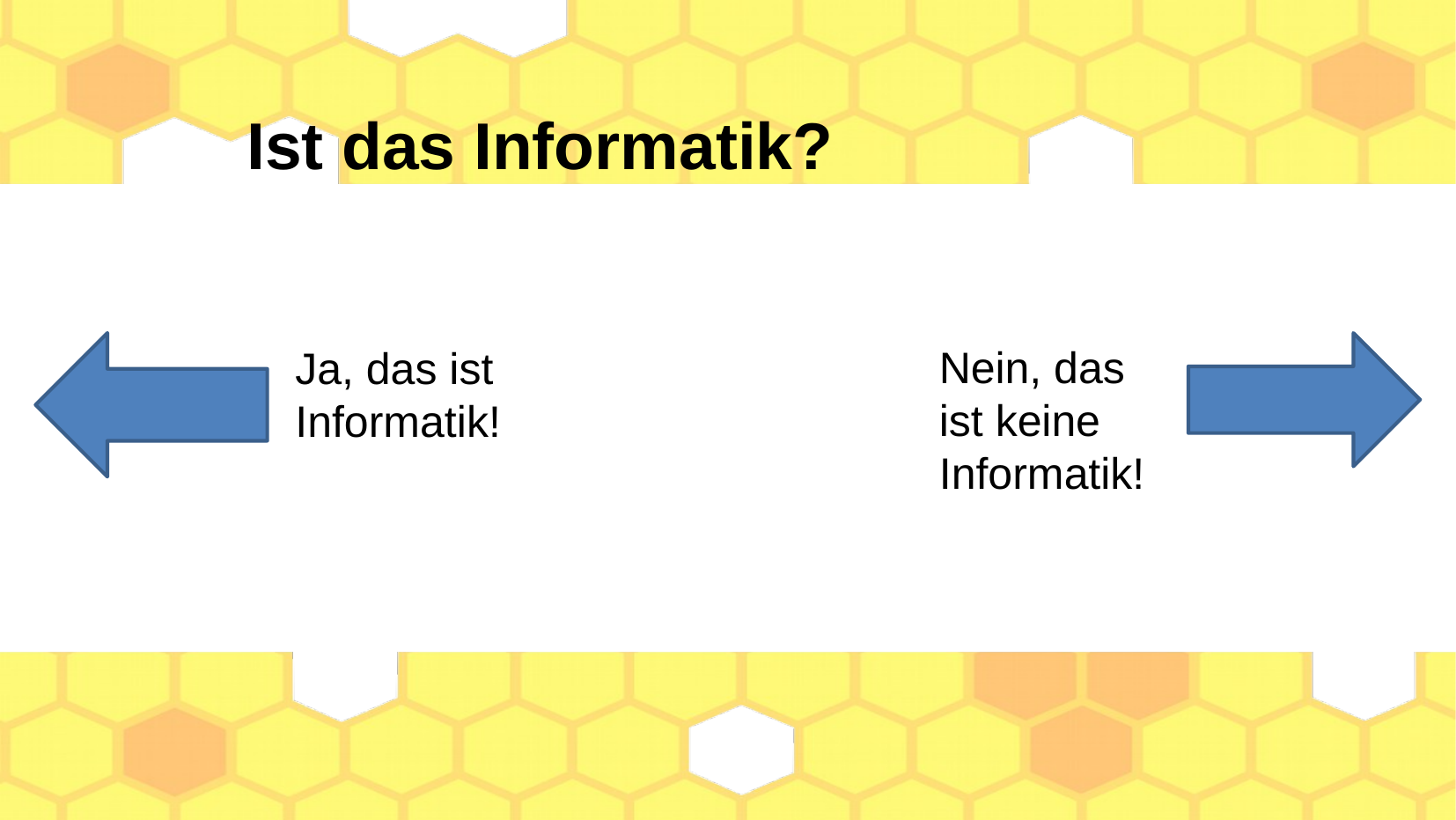

Ist das Informatik?

Nein, das ist keine
Informatik!

Ja, das ist
Informatik!